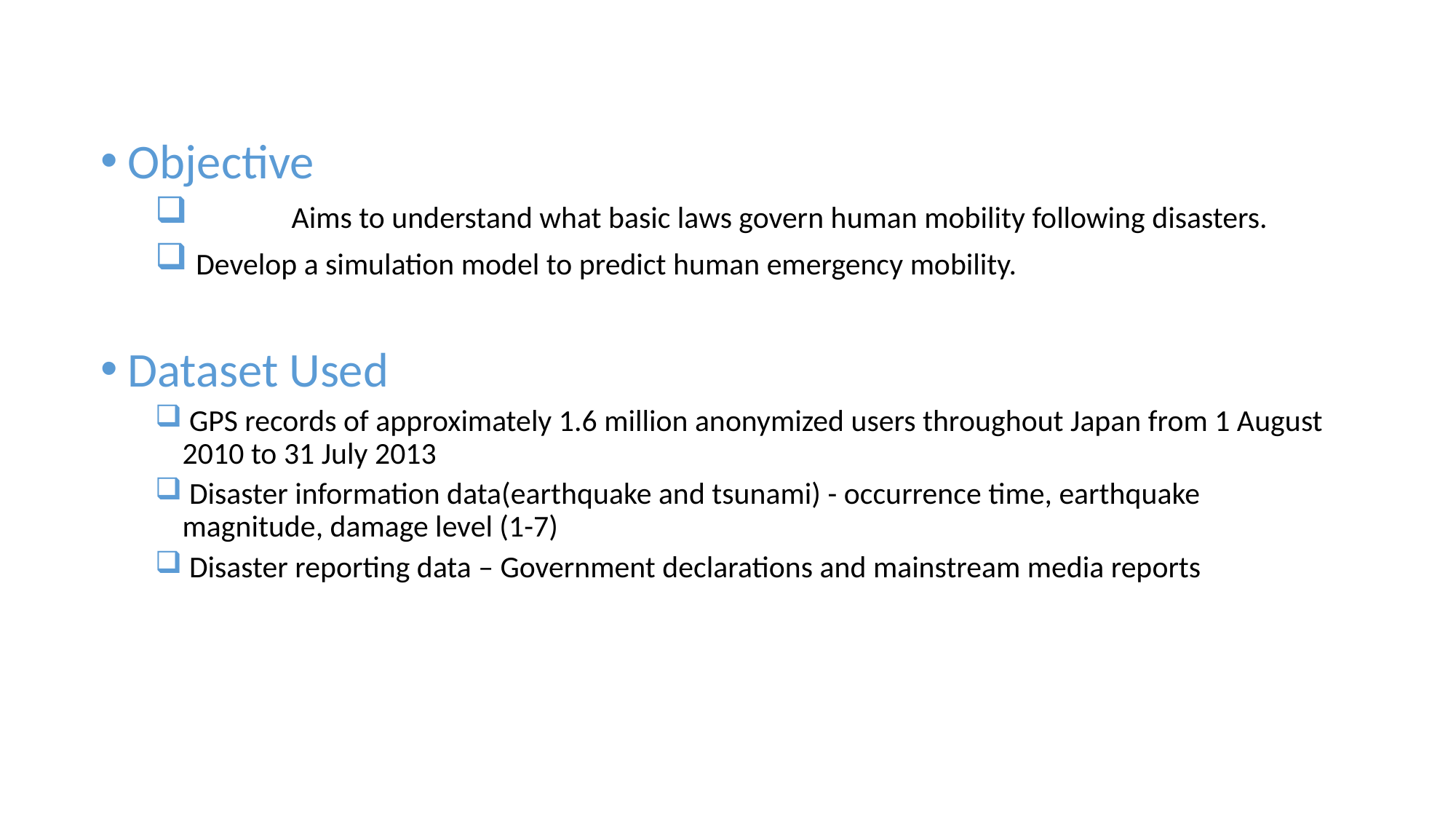

Objective
  	Aims to understand what basic laws govern human mobility following disasters.
 Develop a simulation model to predict human emergency mobility.

Dataset Used
 GPS records of approximately 1.6 million anonymized users throughout Japan from 1 August 2010 to 31 July 2013
 Disaster information data(earthquake and tsunami) - occurrence time, earthquake magnitude, damage level (1-7)
 Disaster reporting data – Government declarations and mainstream media reports